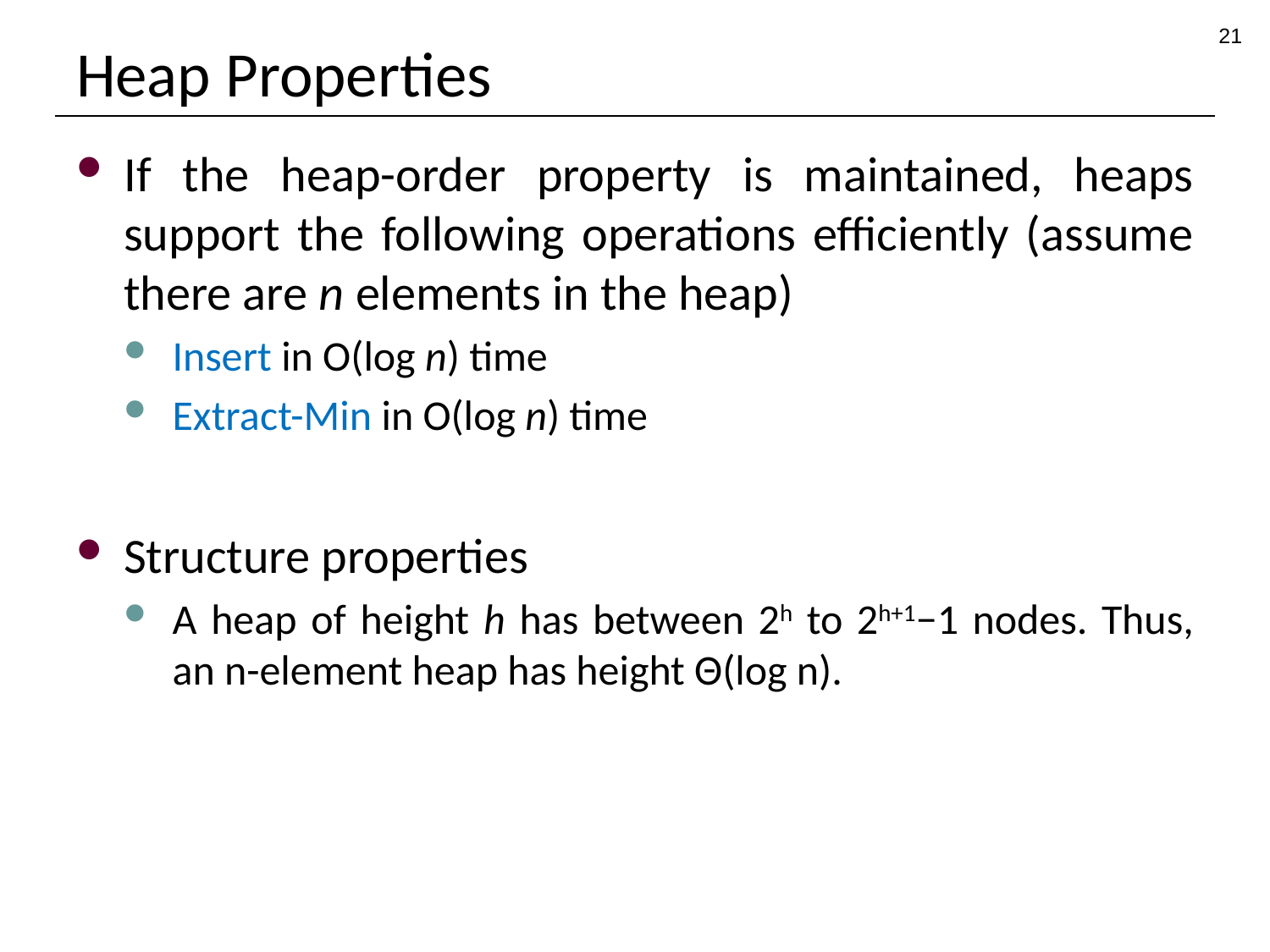

21
# Heap Properties
If the heap-order property is maintained, heaps support the following operations efficiently (assume there are n elements in the heap)
Insert in O(log n) time
Extract-Min in O(log n) time

Structure properties
A heap of height h has between 2h to 2h+1−1 nodes. Thus, an n-element heap has height Θ(log n).